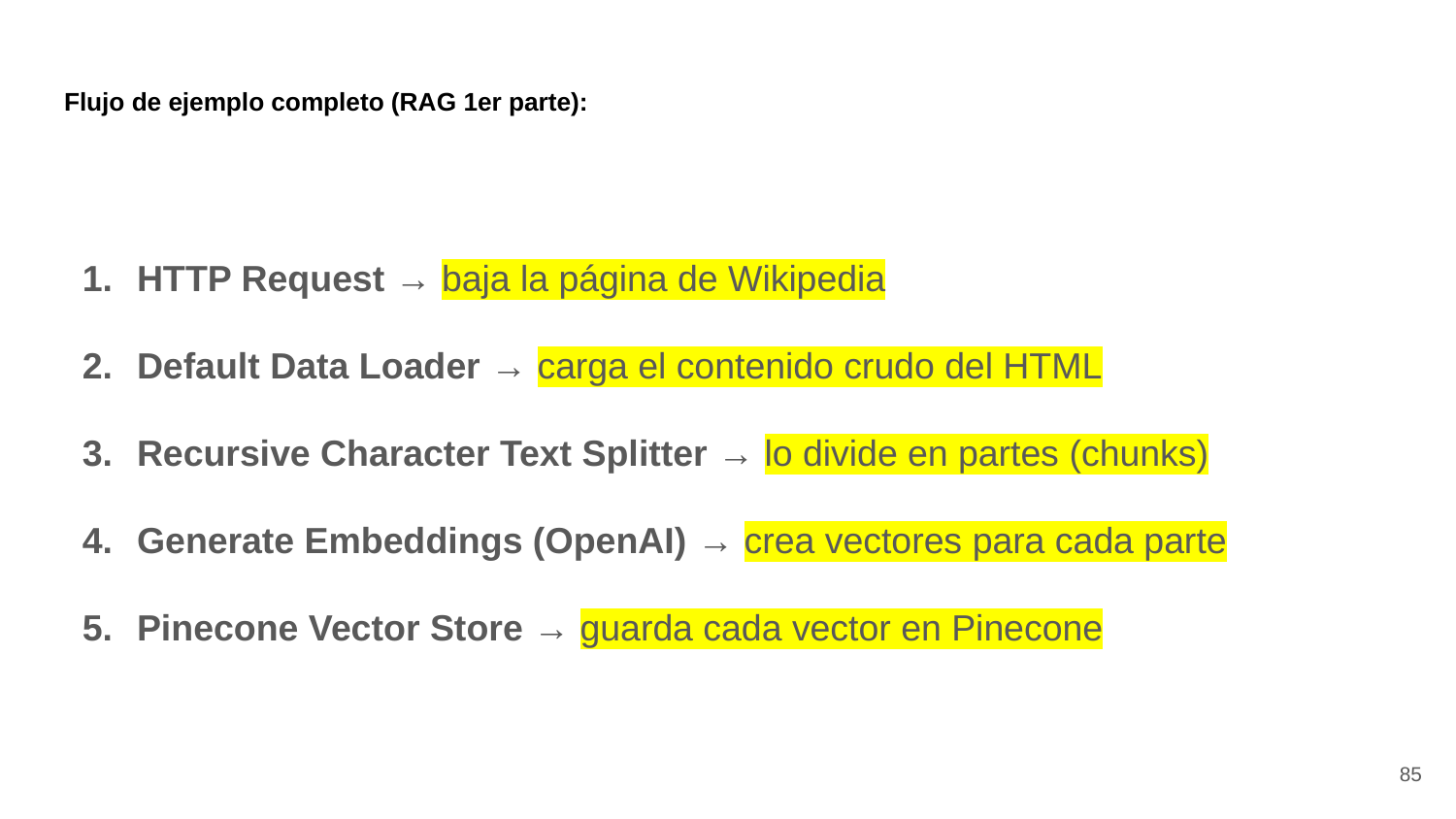

# Flujo de ejemplo completo (RAG 1er parte):
HTTP Request → baja la página de Wikipedia
Default Data Loader → carga el contenido crudo del HTML
Recursive Character Text Splitter → lo divide en partes (chunks)
Generate Embeddings (OpenAI) → crea vectores para cada parte
Pinecone Vector Store → guarda cada vector en Pinecone

85